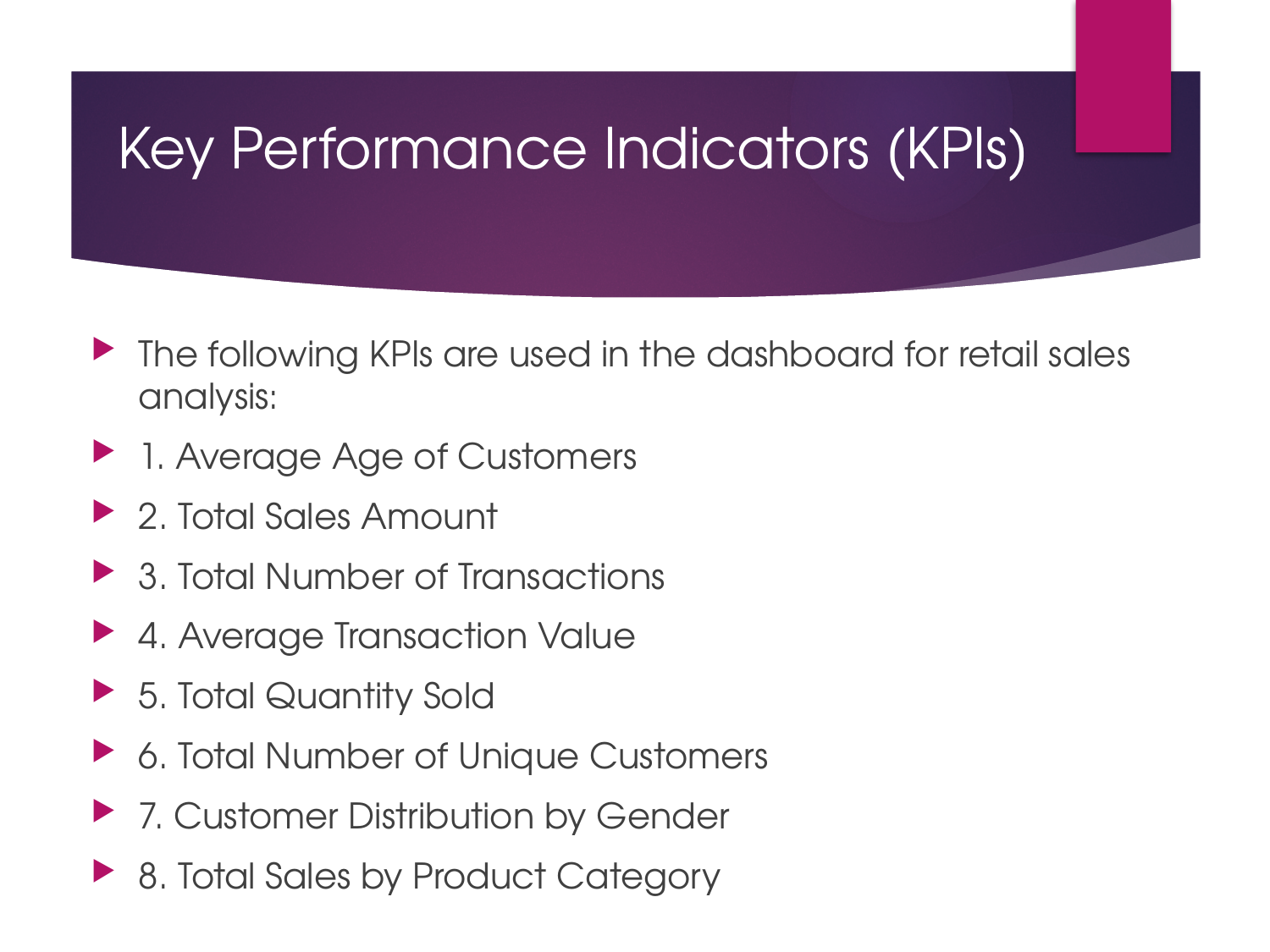

# Key Performance Indicators (KPIs)
The following KPIs are used in the dashboard for retail sales analysis:
1. Average Age of Customers
2. Total Sales Amount
3. Total Number of Transactions
4. Average Transaction Value
5. Total Quantity Sold
6. Total Number of Unique Customers
7. Customer Distribution by Gender
8. Total Sales by Product Category